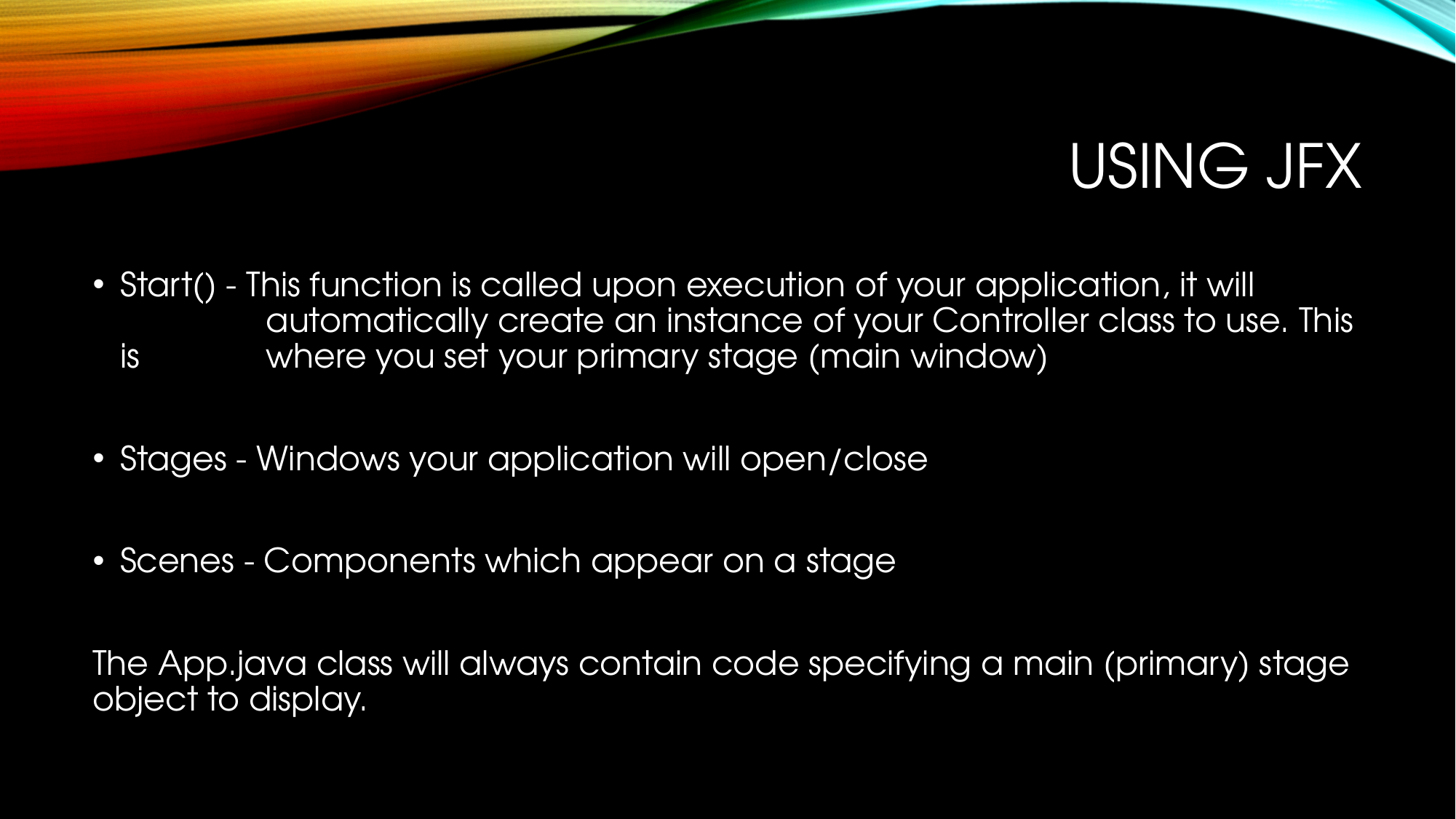

# Using JFX
Start() - This function is called upon execution of your application, it will 		    automatically create an instance of your Controller class to use. This is 	    where you set your primary stage (main window)

Stages - Windows your application will open/close

Scenes - Components which appear on a stage

The App.java class will always contain code specifying a main (primary) stage object to display.